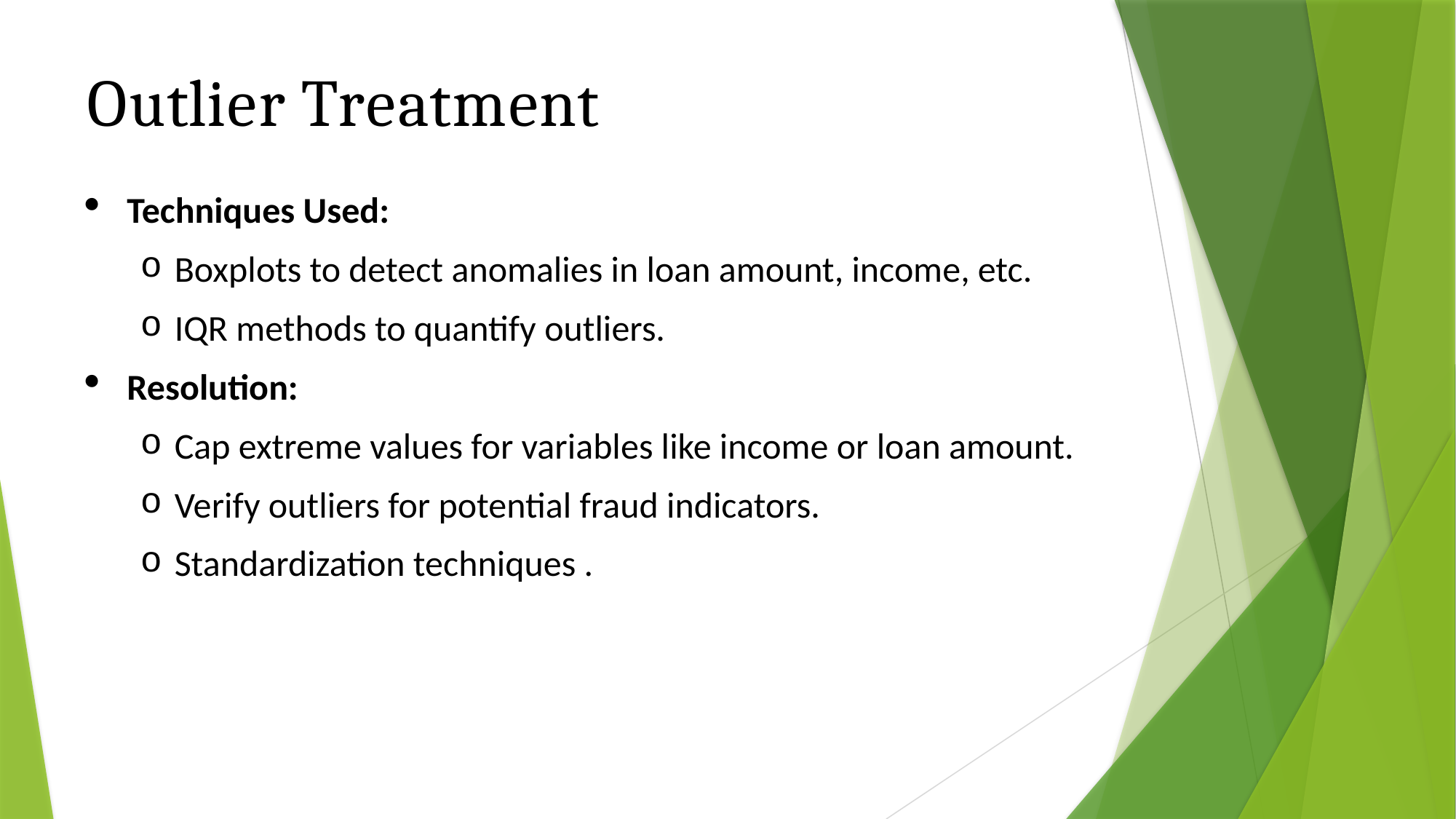

Outlier Treatment
Techniques Used:
Boxplots to detect anomalies in loan amount, income, etc.
IQR methods to quantify outliers.
Resolution:
Cap extreme values for variables like income or loan amount.
Verify outliers for potential fraud indicators.
Standardization techniques .